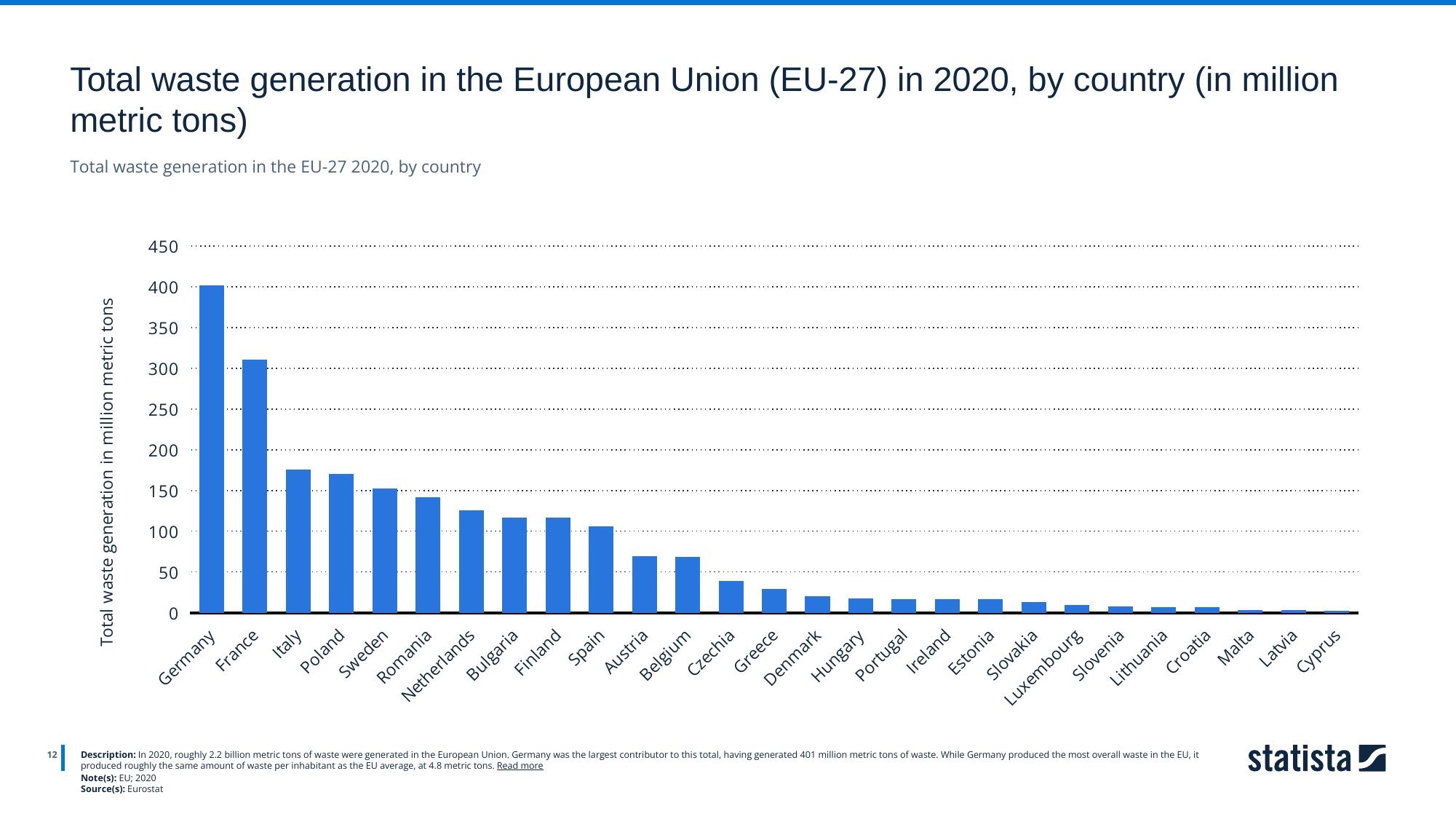

Total waste generation in the European Union (EU-27) in 2020, by country (in million metric tons)
Total waste generation in the EU-27 2020, by country

### Chart

| Category | Column1 |
|---|---|
| Germany | 401.2 |
| France | 310.4 |
| Italy | 174.9 |
| Poland | 170.2 |
| Sweden | 151.8 |
| Romania | 141.4 |
| Netherlands | 125.1 |
| Bulgaria | 116.4 |
| Finland | 116.1 |
| Spain | 105.6 |
| Austria | 68.9 |
| Belgium | 68.1 |
| Czechia | 38.5 |
| Greece | 28.4 |
| Denmark | 20.1 |
| Hungary | 17.2 |
| Portugal | 16.6 |
| Ireland | 16.2 |
| Estonia | 16.2 |
| Slovakia | 12.8 |
| Luxembourg | 9.2 |
| Slovenia | 7.5 |
| Lithuania | 6.7 |
| Croatia | 6.0 |
| Malta | 3.0 |
| Latvia | 2.9 |
| Cyprus | 2.2 |
12
Description: In 2020, roughly 2.2 billion metric tons of waste were generated in the European Union. Germany was the largest contributor to this total, having generated 401 million metric tons of waste. While Germany produced the most overall waste in the EU, it produced roughly the same amount of waste per inhabitant as the EU average, at 4.8 metric tons. Read more
Note(s): EU; 2020
Source(s): Eurostat